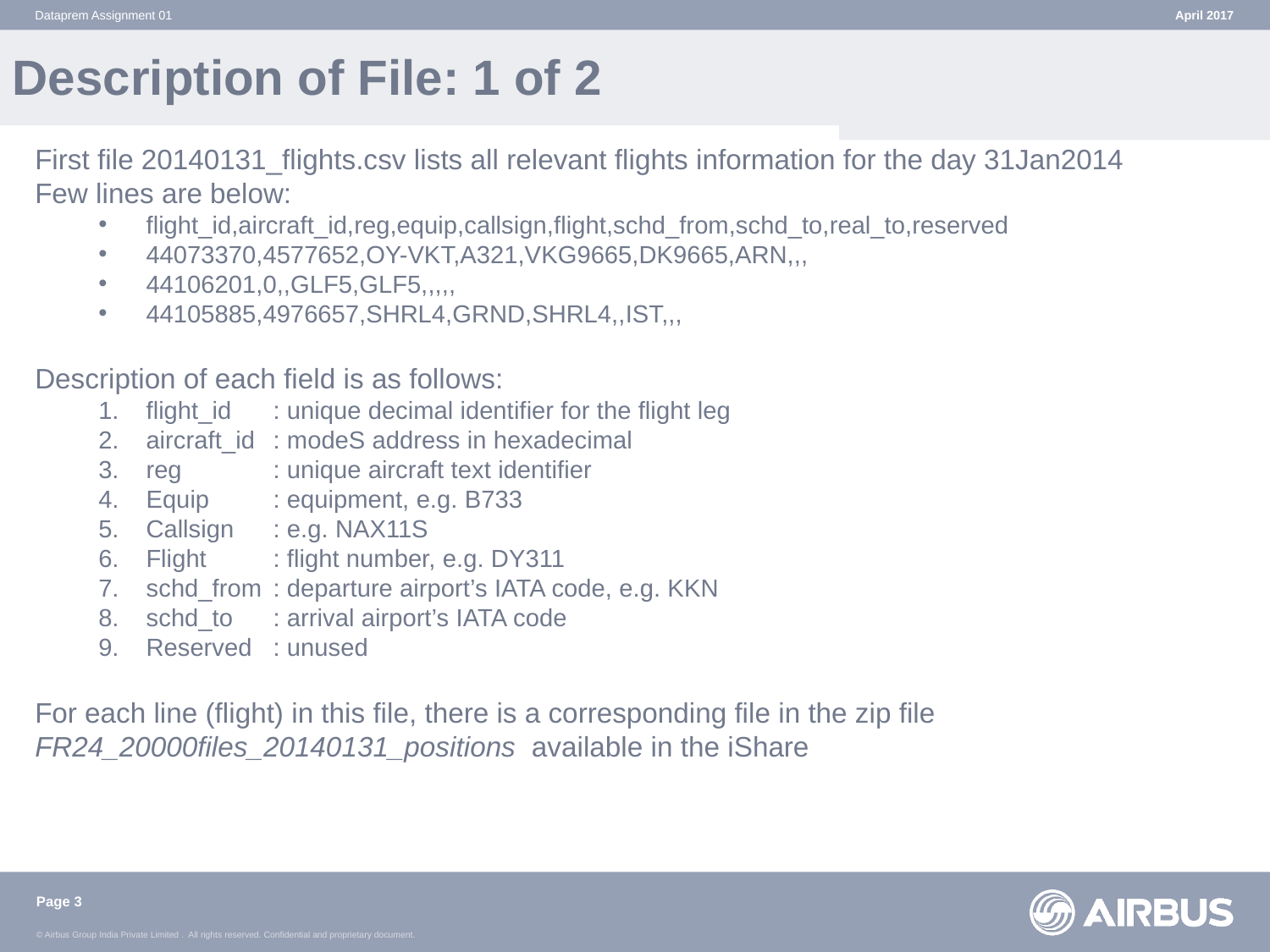

Dataprem Assignment 01
April 2017
Description of File: 1 of 2
First file 20140131_flights.csv lists all relevant flights information for the day 31Jan2014
Few lines are below:
flight_id,aircraft_id,reg,equip,callsign,flight,schd_from,schd_to,real_to,reserved
44073370,4577652,OY-VKT,A321,VKG9665,DK9665,ARN,,,
44106201,0,,GLF5,GLF5,,,,,
44105885,4976657,SHRL4,GRND,SHRL4,,IST,,,

Description of each field is as follows:
flight_id	: unique decimal identifier for the flight leg
aircraft_id	: modeS address in hexadecimal
reg 	: unique aircraft text identifier
Equip	: equipment, e.g. B733
Callsign	: e.g. NAX11S
Flight	: flight number, e.g. DY311
schd_from	: departure airport’s IATA code, e.g. KKN
schd_to	: arrival airport’s IATA code
Reserved	: unused

For each line (flight) in this file, there is a corresponding file in the zip file FR24_20000files_20140131_positions  available in the iShare
Page 3